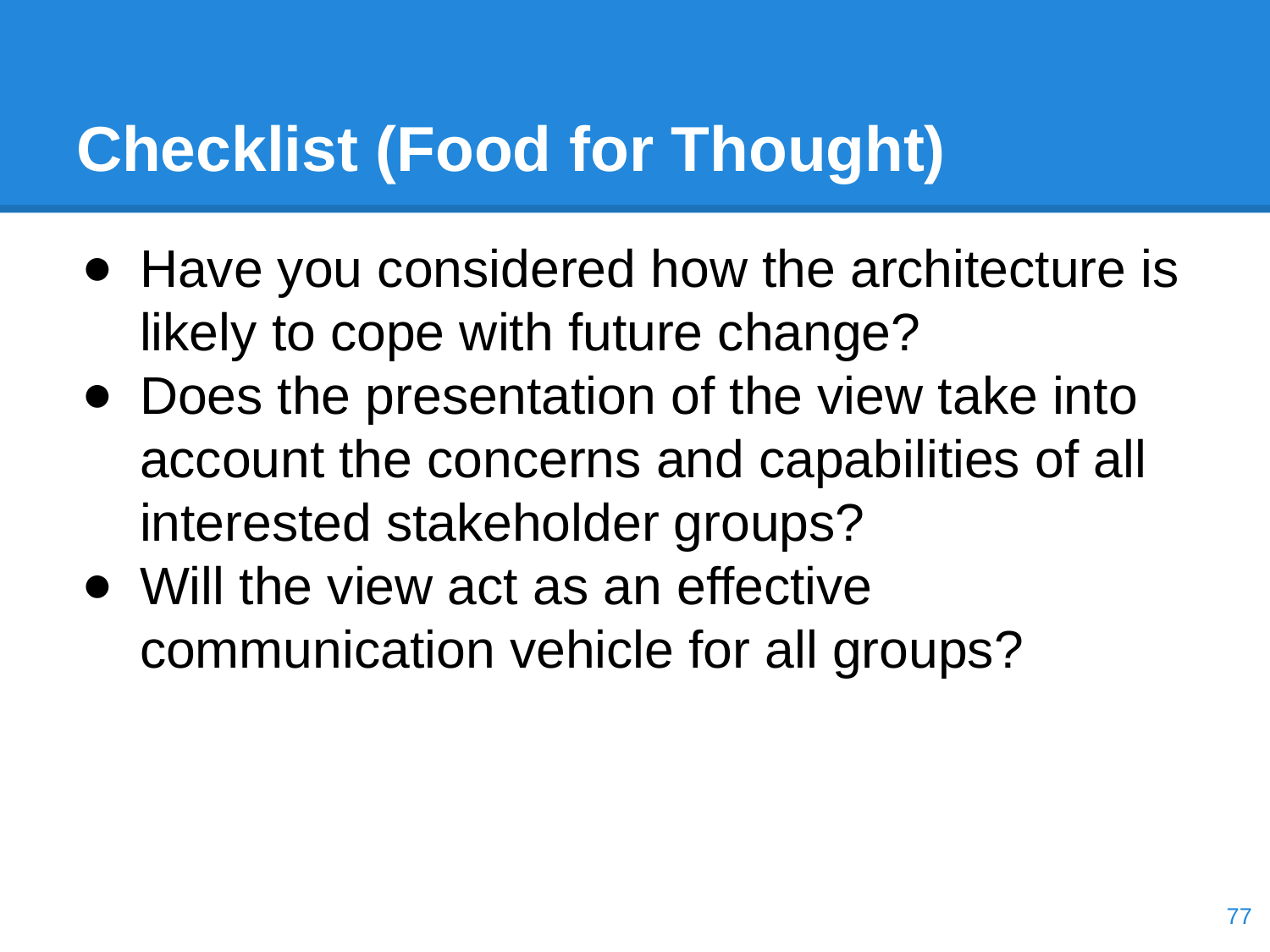

# Checklist (Food for Thought)
Have you considered how the architecture is likely to cope with future change?
Does the presentation of the view take into account the concerns and capabilities of all interested stakeholder groups?
Will the view act as an effective communication vehicle for all groups?
77